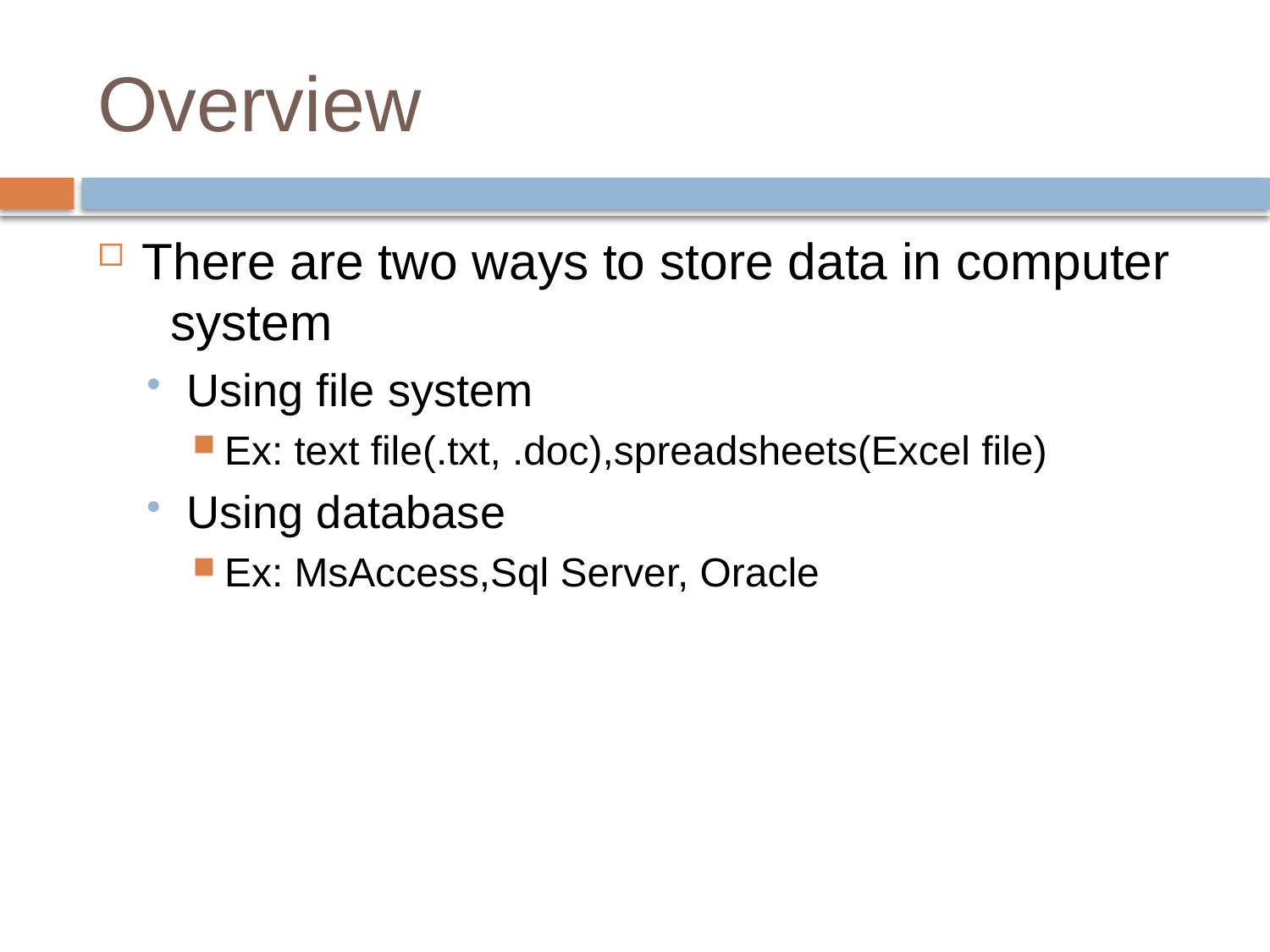

# Overview
There are two ways to store data in computer     system
Using file system
Ex: text file(.txt, .doc),spreadsheets(Excel file)
Using database
Ex: MsAccess,Sql Server, Oracle